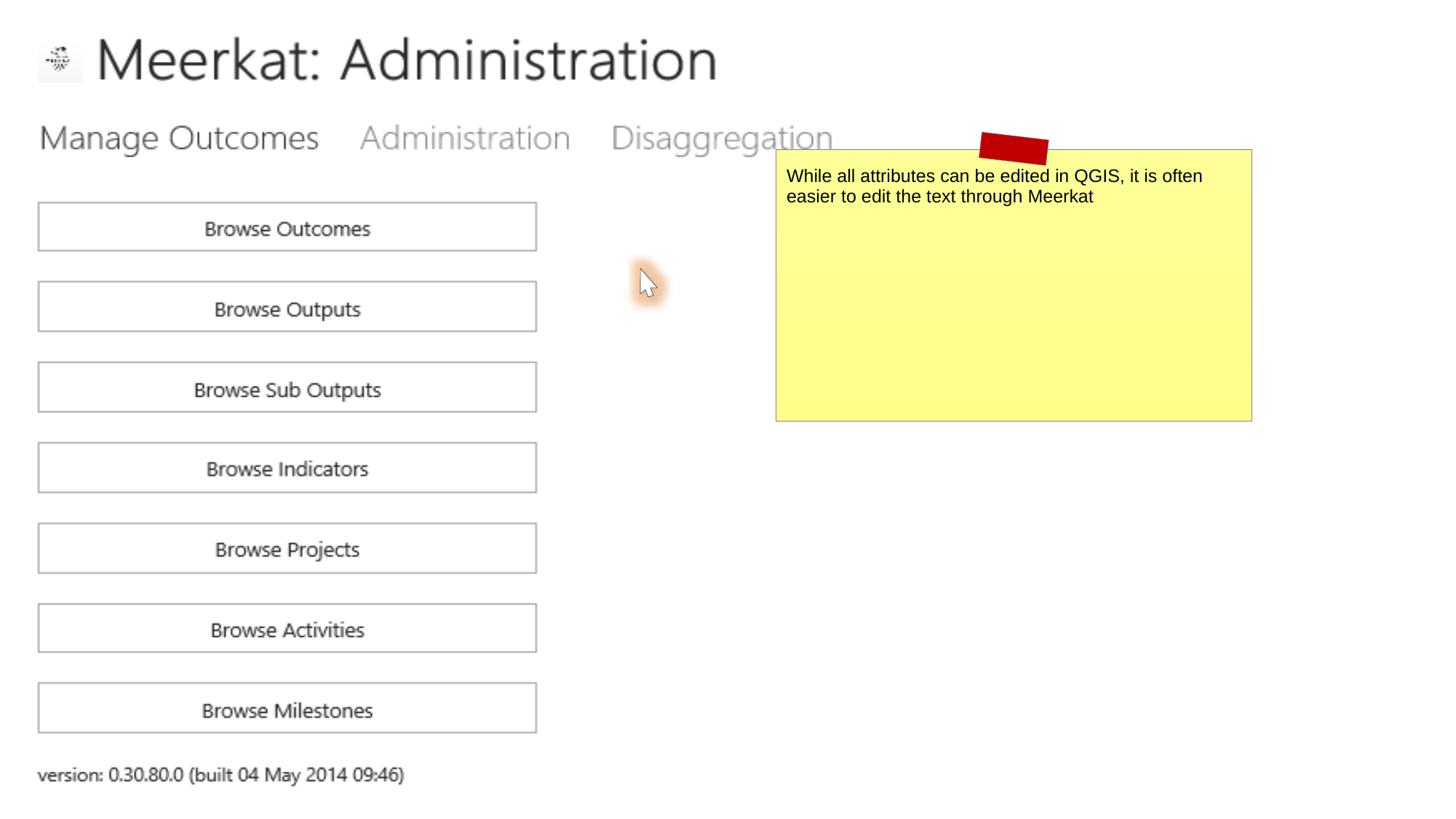

While all attributes can be edited in QGIS, it is often easier to edit the text through Meerkat